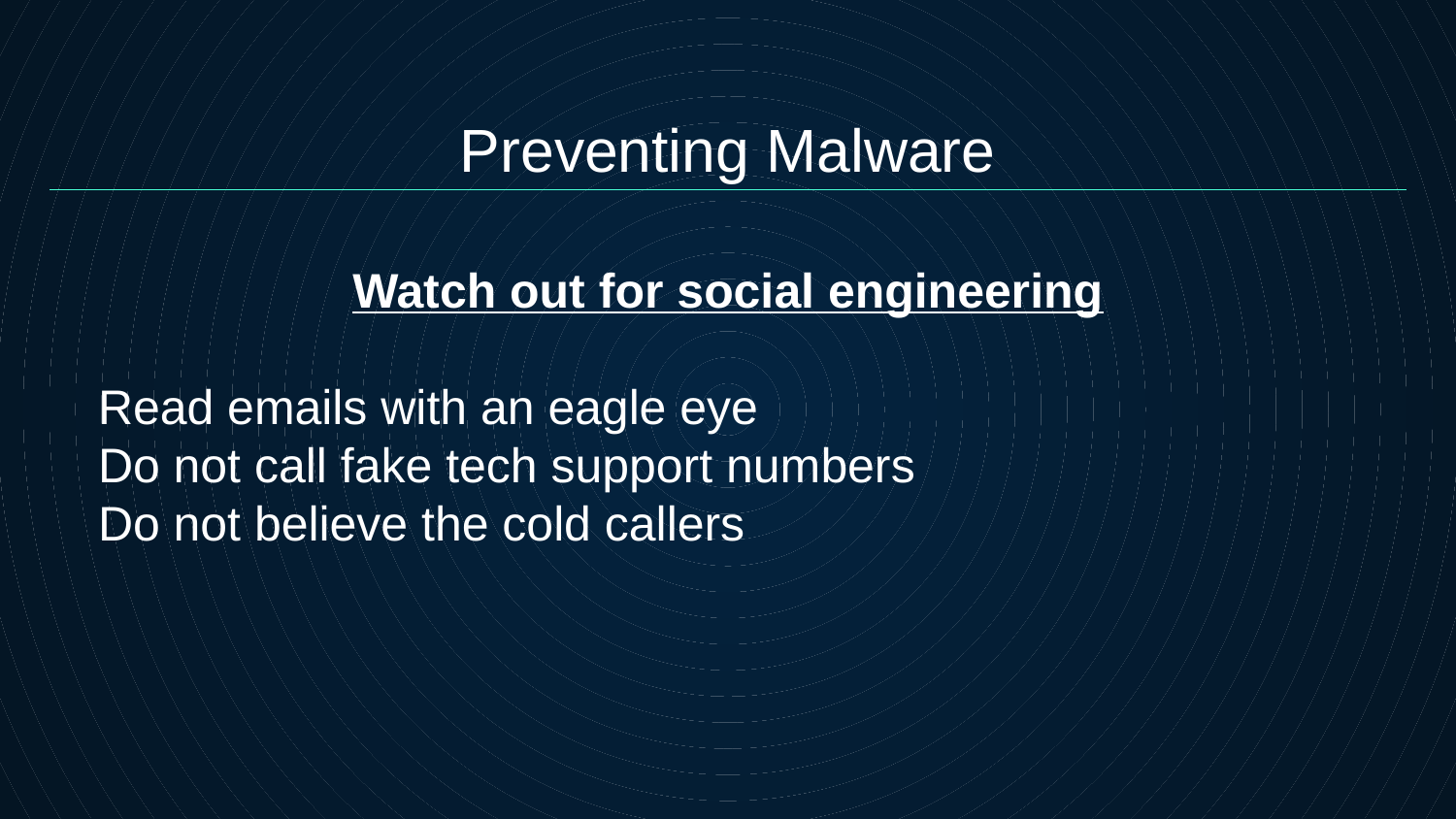

Preventing Malware
Watch out for social engineering

Read emails with an eagle eye
Do not call fake tech support numbers
Do not believe the cold callers